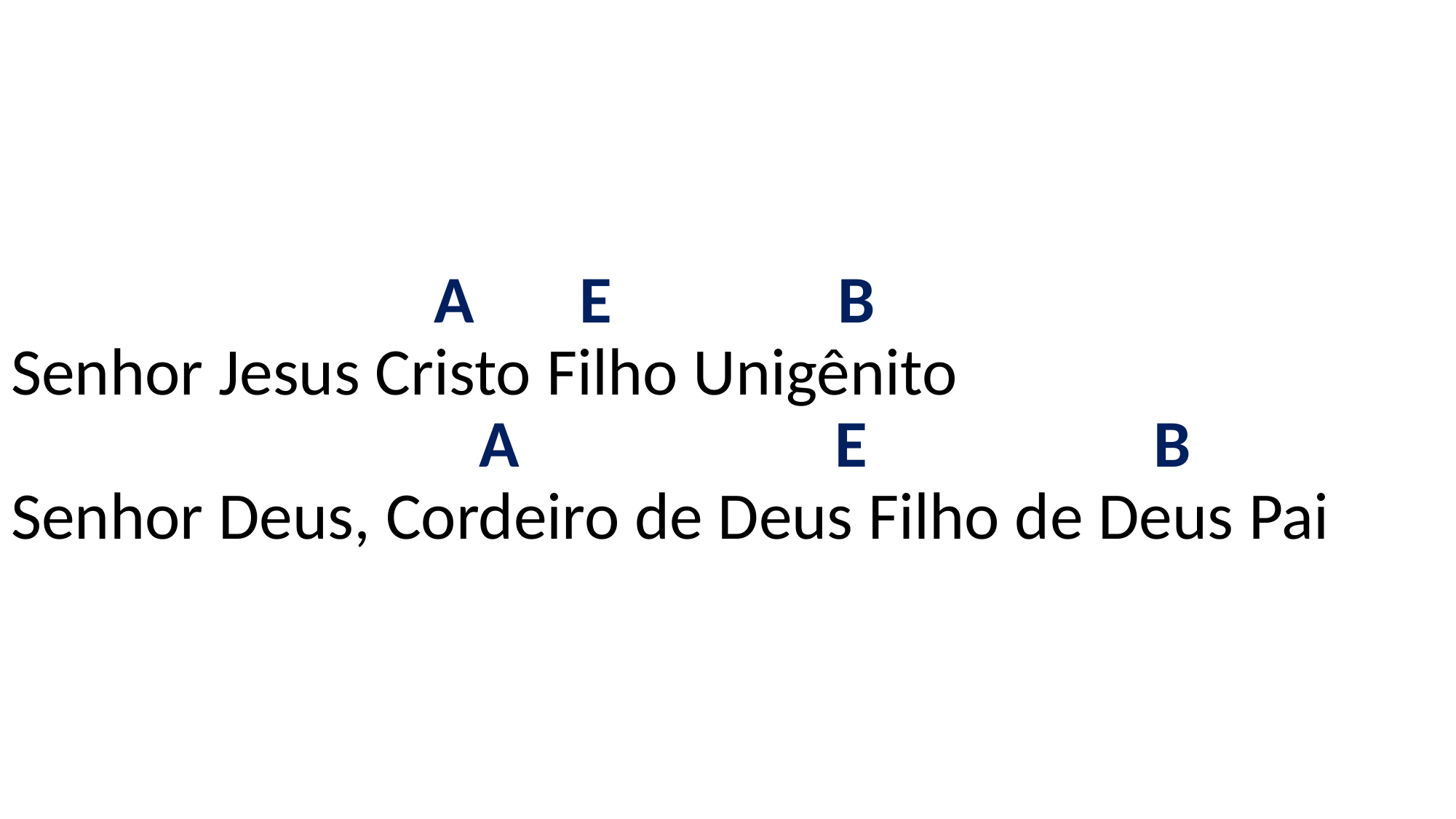

# A       E               B Senhor Jesus Cristo Filho Unigênito A                     E                   B Senhor Deus, Cordeiro de Deus Filho de Deus Pai